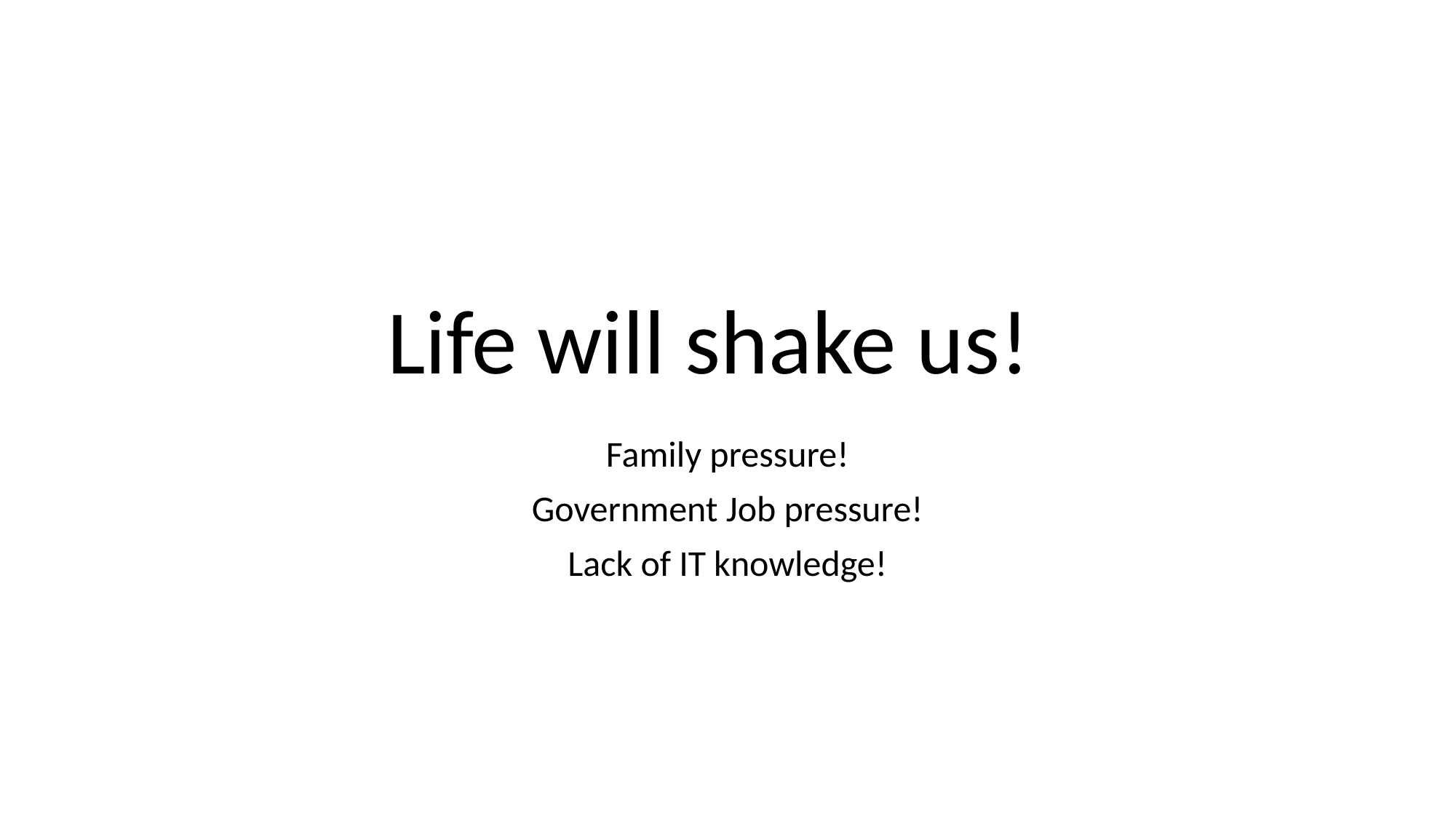

# Life will shake us!
Family pressure!
Government Job pressure!
Lack of IT knowledge!